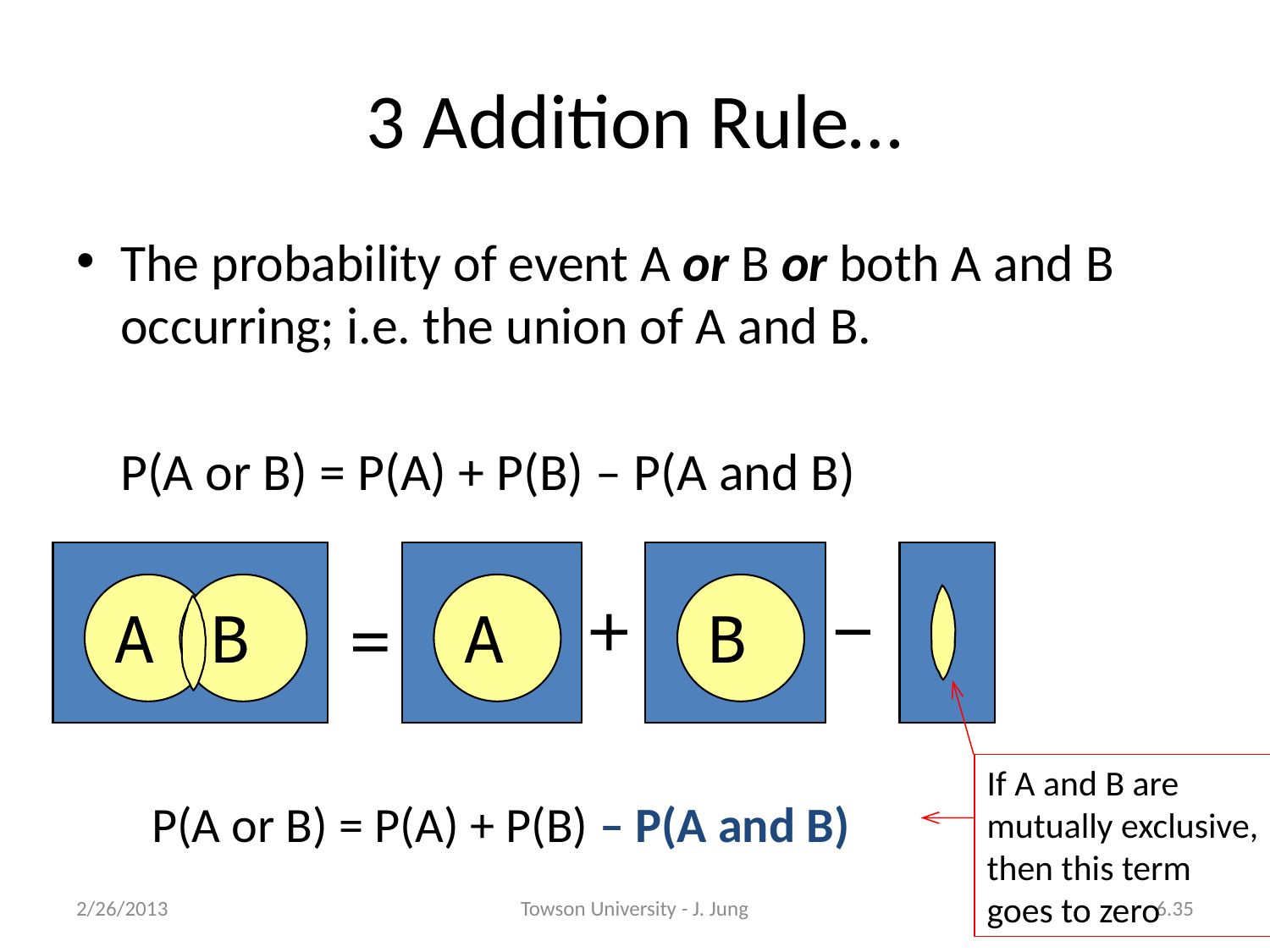

# 3 Addition Rule…
The probability of event A or B or both A and B occurring; i.e. the union of A and B.

		P(A or B) = P(A) + P(B) – P(A and B)

A
B
A
B
+
–

=

If A and B are
mutually exclusive,
then this term
goes to zero
P(A or B) = P(A) + P(B) – P(A and B)

2/26/2013
Towson University - J. Jung
6.35